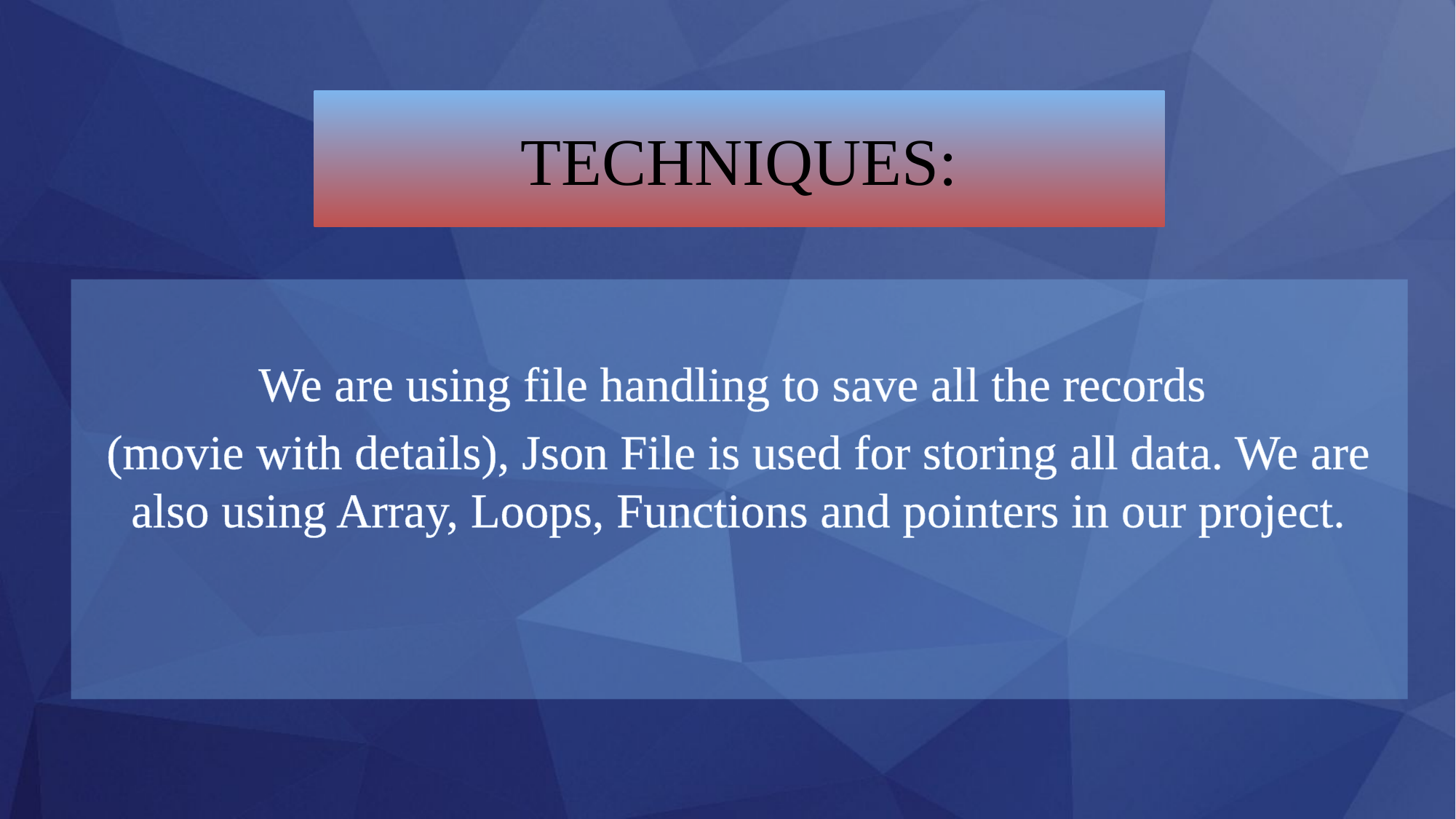

# TECHNIQUES:

We are using file handling to save all the records
(movie with details), Json File is used for storing all data. We are also using Array, Loops, Functions and pointers in our project.